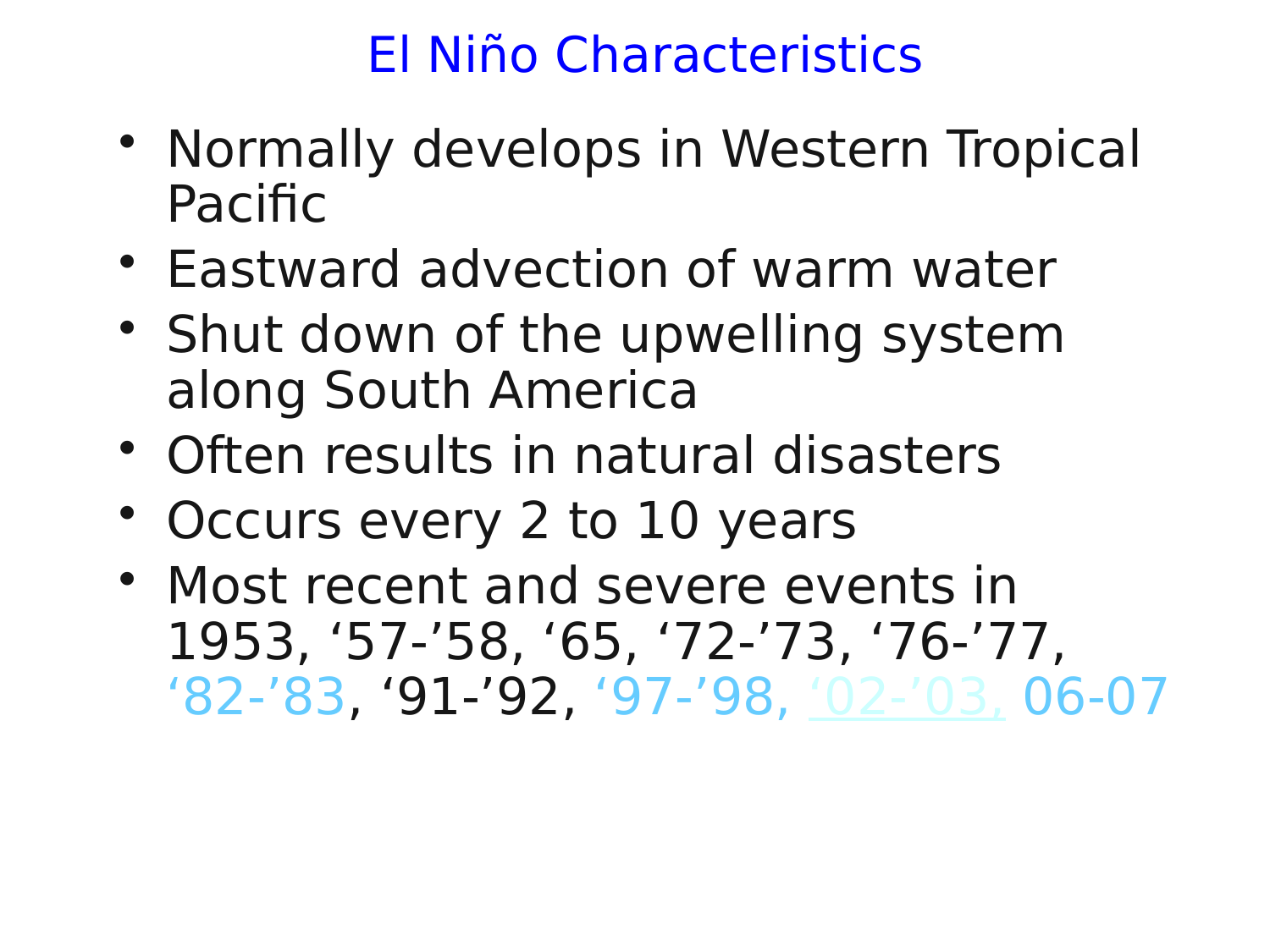

# El Niño Characteristics
Normally develops in Western Tropical Pacific
Eastward advection of warm water
Shut down of the upwelling system along South America
Often results in natural disasters
Occurs every 2 to 10 years
Most recent and severe events in 1953, ‘57-’58, ‘65, ‘72-’73, ‘76-’77, ‘82-’83, ‘91-’92, ‘97-’98, ‘02-’03, 06-07